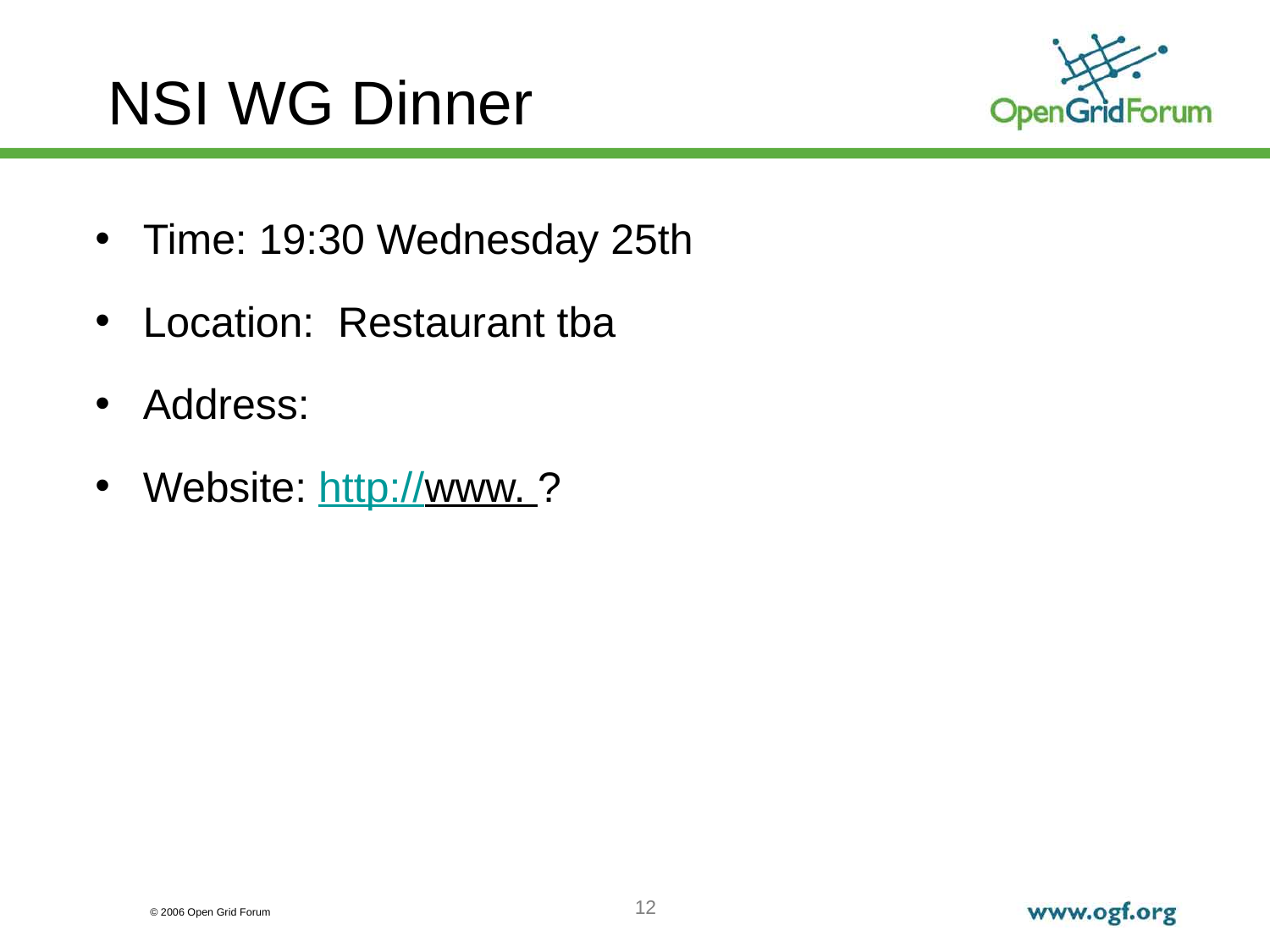

NSI WG Dinner
Time: 19:30 Wednesday 25th
Location:  Restaurant tba
Address:
Website: http://www. ?

12